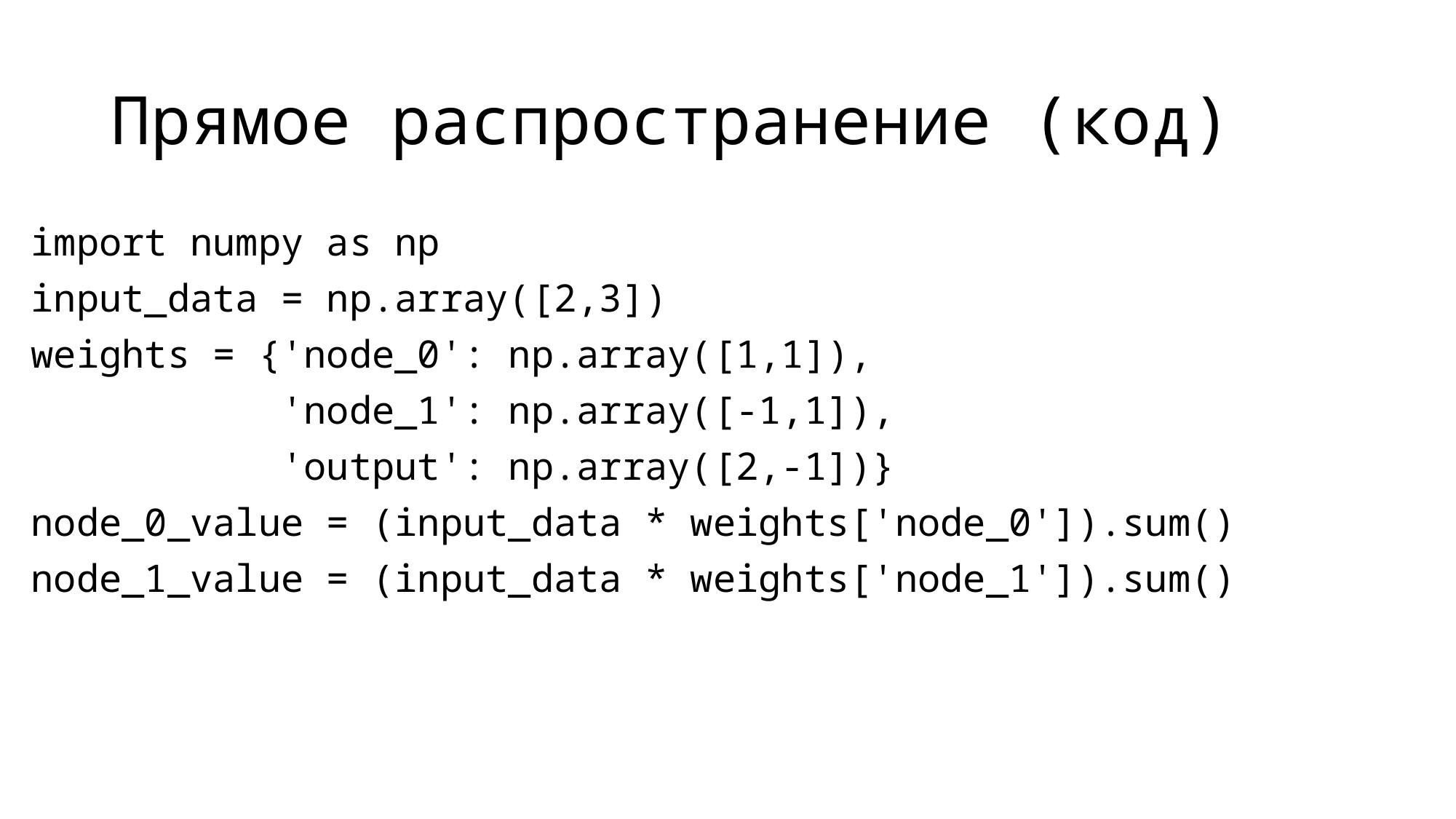

# Прямое распространение (код)
import numpy as np
input_data = np.array([2,3])
weights = {'node_0': np.array([1,1]),
           'node_1': np.array([-1,1]),
           'output': np.array([2,-1])}
node_0_value = (input_data * weights['node_0']).sum()
node_1_value = (input_data * weights['node_1']).sum()